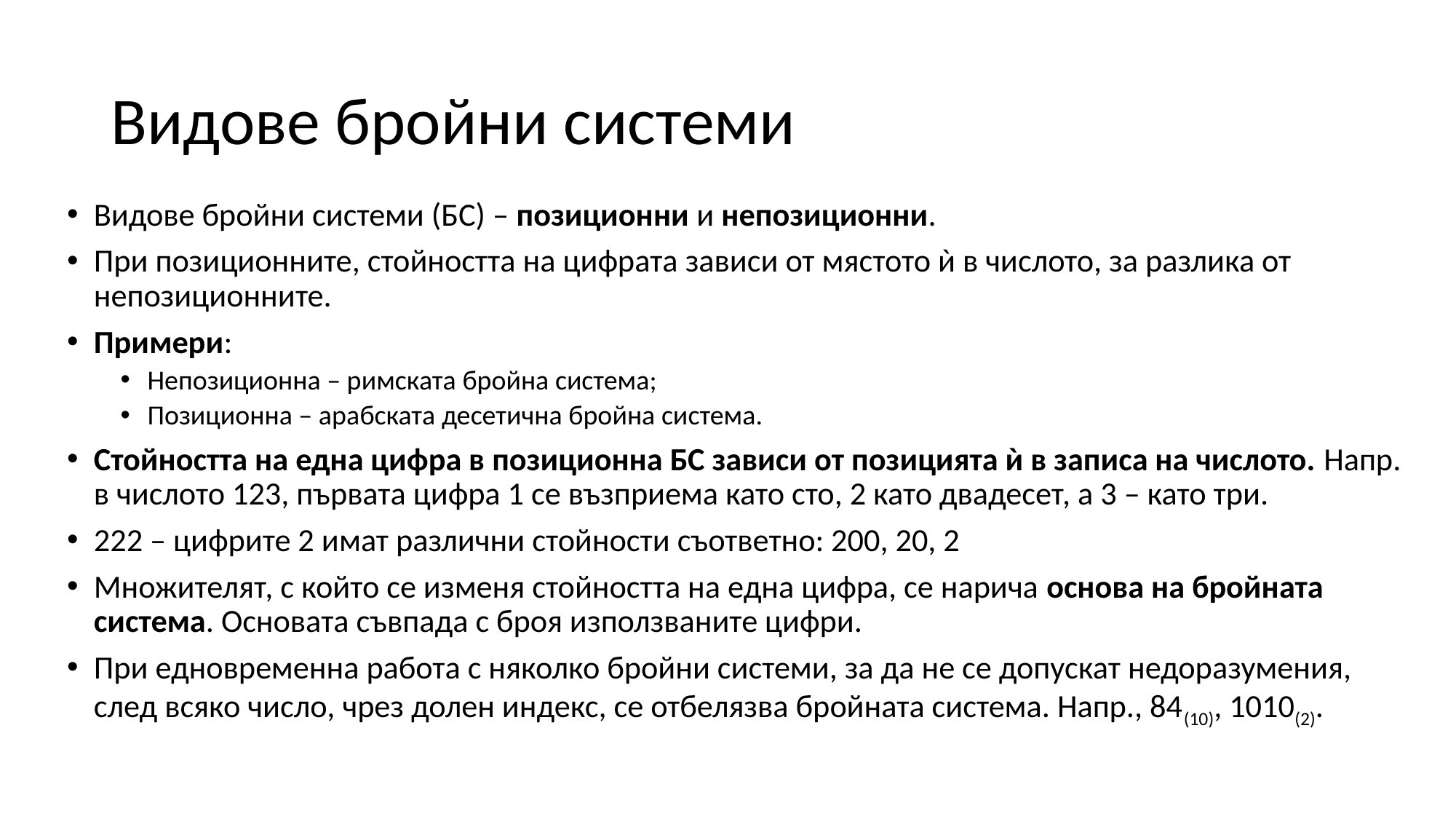

# Видове бройни системи
Видове бройни системи (БС) – позиционни и непозиционни.
При позиционните, стойността на цифрата зависи от мястото ѝ в числото, за разлика от непозиционните.
Примери:
Непозиционна – римската бройна система;
Позиционна – арабската десетична бройна система.
Стойността на една цифра в позиционна БС зависи от позицията ѝ в записа на числото. Напр. в числото 123, първата цифра 1 се възприема като сто, 2 като двадесет, а 3 – като три.
222 – цифрите 2 имат различни стойности съответно: 200, 20, 2
Множителят, с който се изменя стойността на една цифра, се нарича основа на бройната система. Основата съвпада с броя използваните цифри.
При едновременна работа с няколко бройни системи, за да не се допускат недоразумения, след всяко число, чрез долен индекс, се отбелязва бройната система. Напр., 84(10), 1010(2).